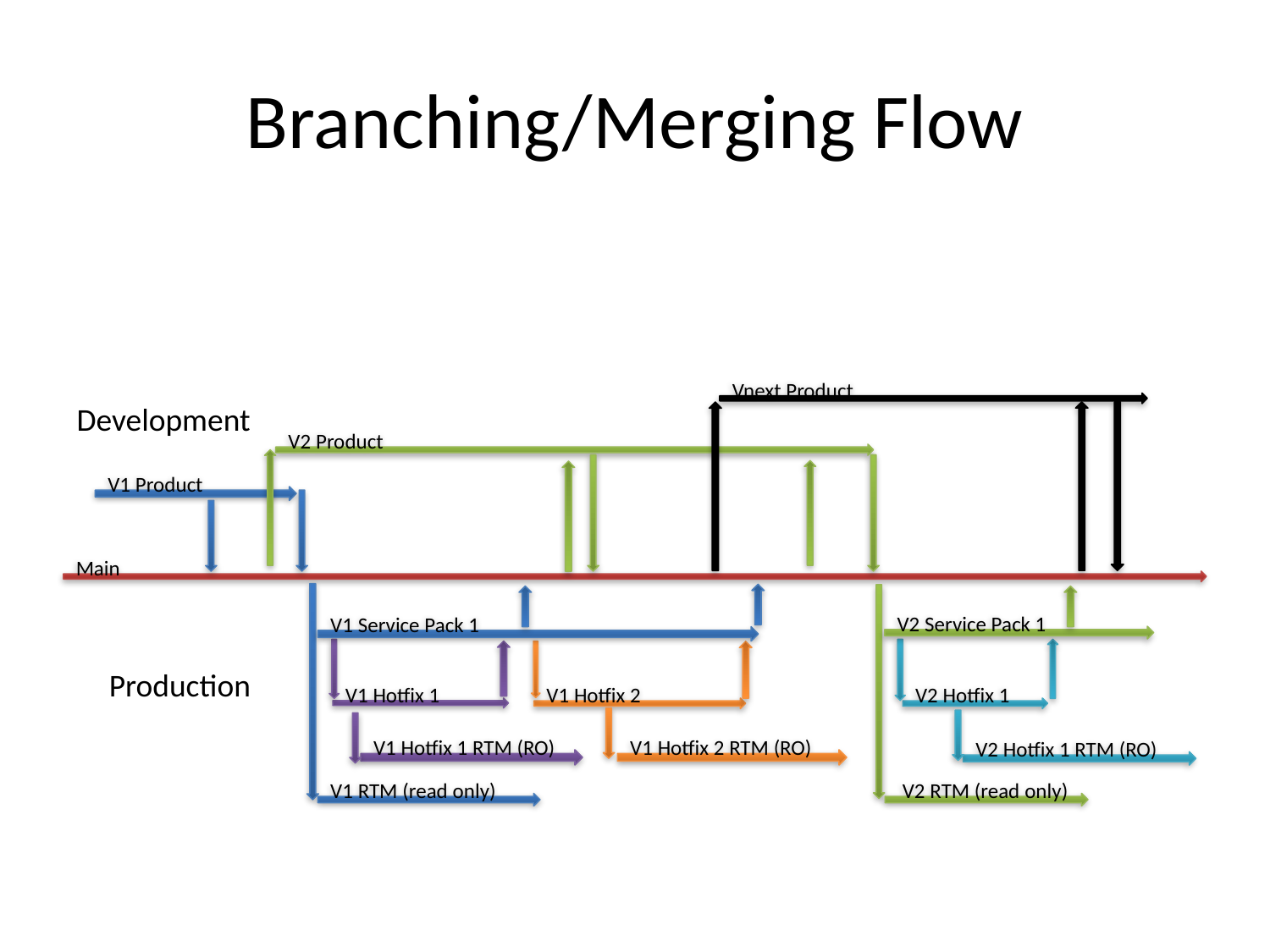

# Branching/Merging Flow

Development
Vnext Product

V2 Product

V1 Product

Main

V2 Service Pack 1
V1 Service Pack 1

Production
V1 Hotfix 1
V1 Hotfix 2
V2 Hotfix 1

V1 Hotfix 1 RTM (RO)
V1 Hotfix 2 RTM (RO)
V2 Hotfix 1 RTM (RO)
V1 RTM (read only)
 V2 RTM (read only)